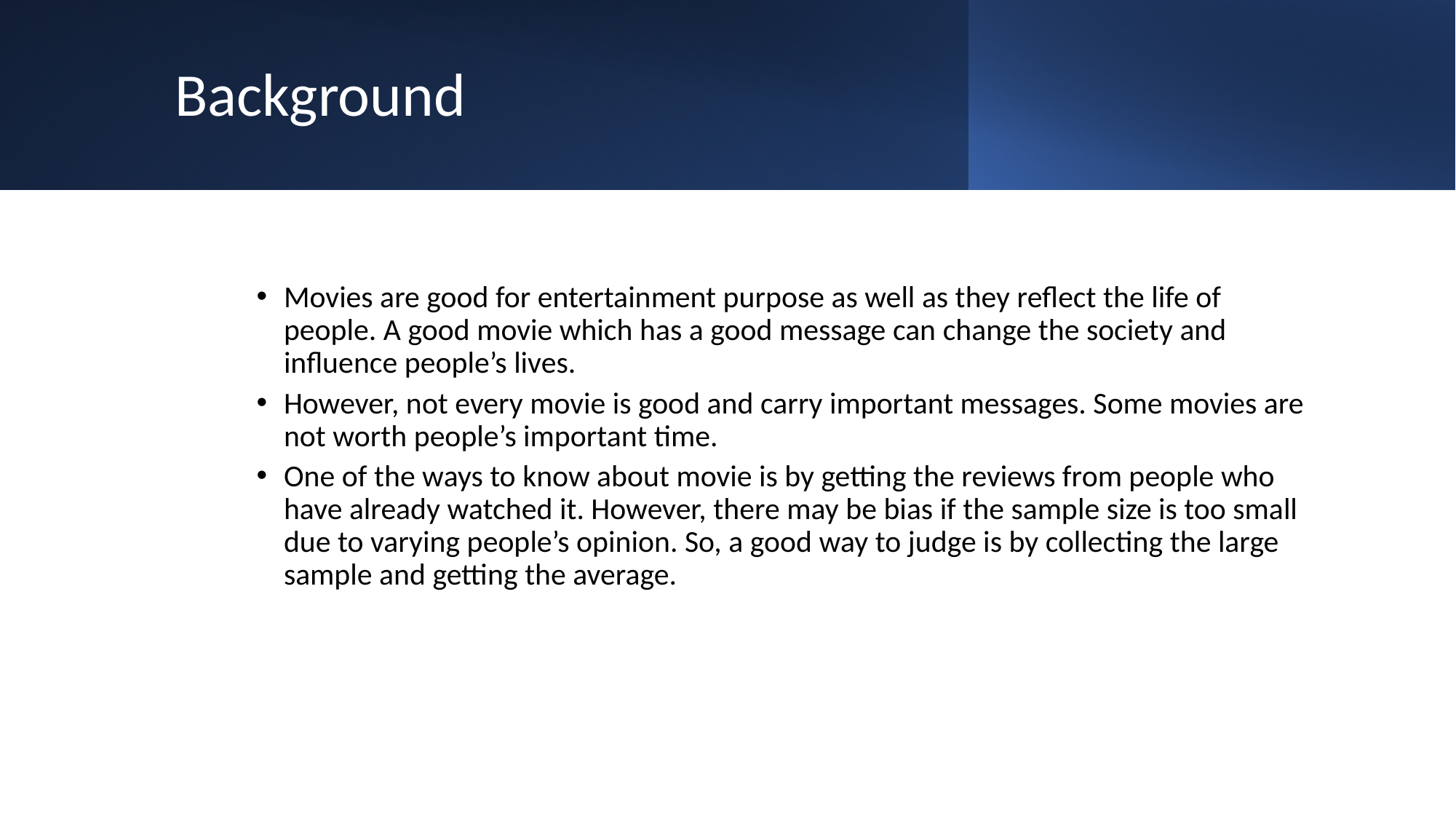

# Background
Movies are good for entertainment purpose as well as they reflect the life of people. A good movie which has a good message can change the society and influence people’s lives.
However, not every movie is good and carry important messages. Some movies are not worth people’s important time.
One of the ways to know about movie is by getting the reviews from people who have already watched it. However, there may be bias if the sample size is too small due to varying people’s opinion. So, a good way to judge is by collecting the large sample and getting the average.